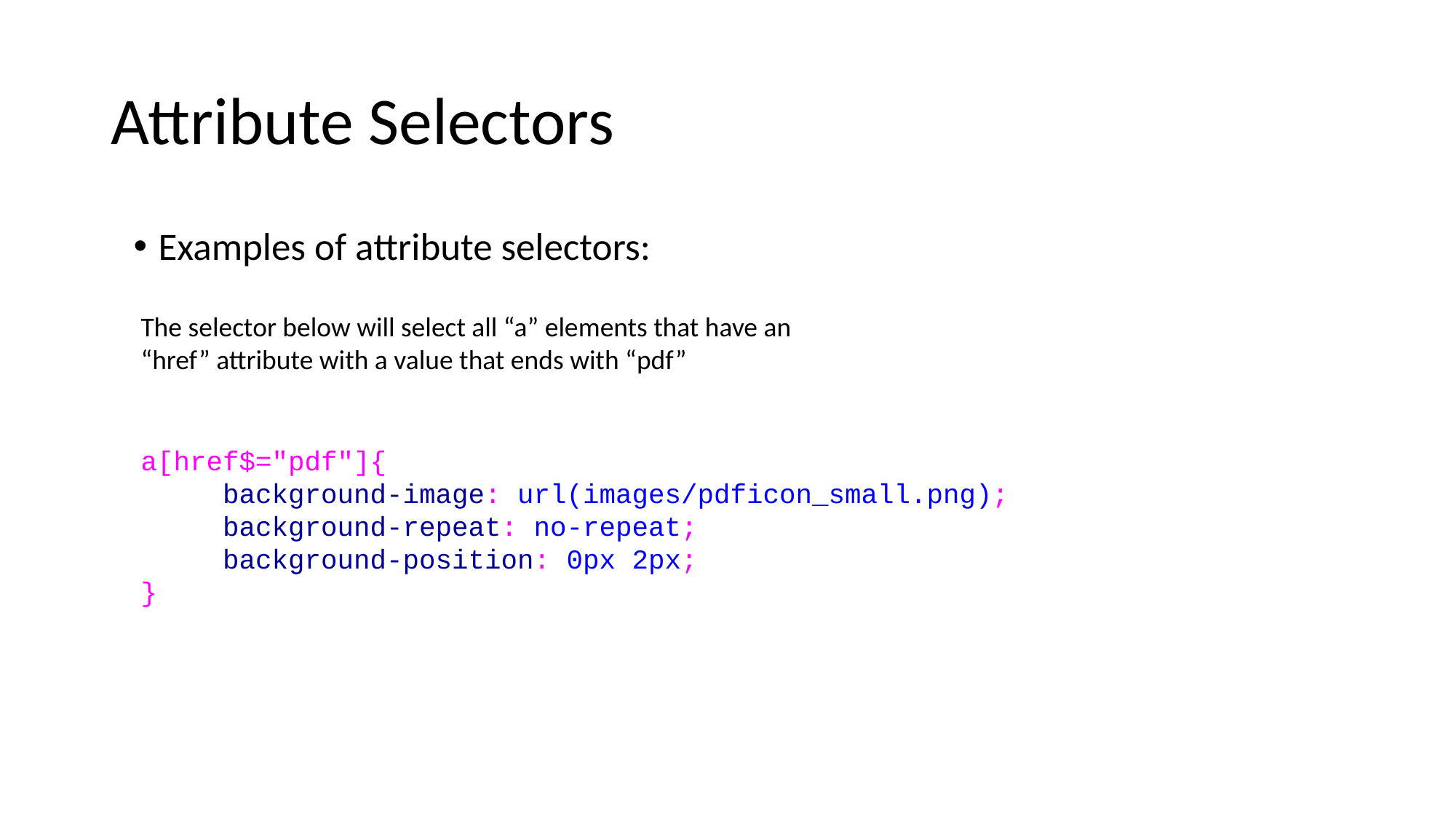

# Attribute Selectors
Examples of attribute selectors:
The selector below will select all “a” elements that have an “href” attribute with a value that ends with “pdf”
a[href$="pdf"]{
     background-image: url(images/pdficon_small.png);
     background-repeat: no-repeat;
     background-position: 0px 2px;
}